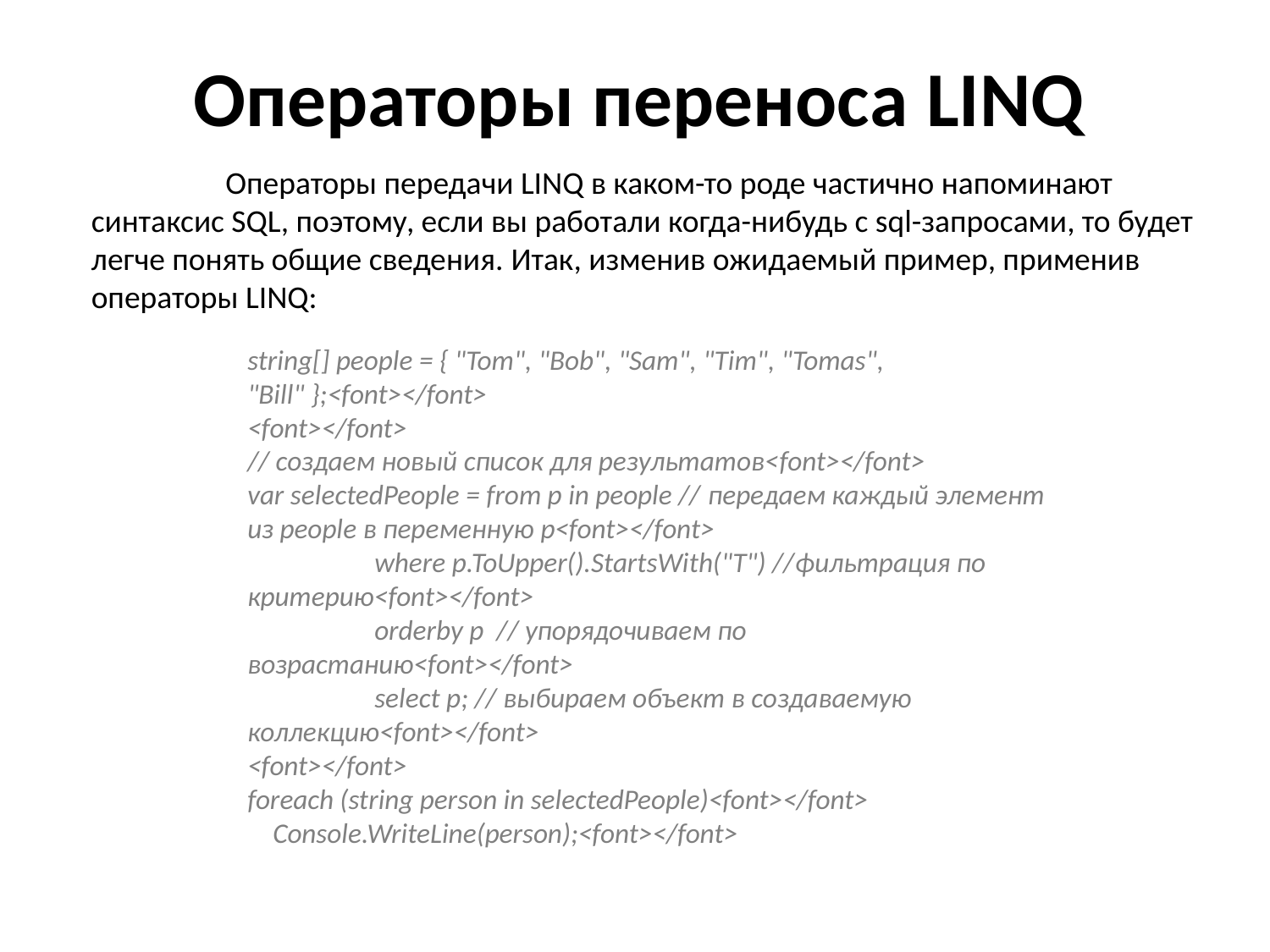

# Операторы переноса LINQ
	 Операторы передачи LINQ в каком-то роде частично напоминают синтаксис SQL, поэтому, если вы работали когда-нибудь с sql-запросами, то будет легче понять общие сведения. Итак, изменив ожидаемый пример, применив операторы LINQ:
string[] people = { "Tom", "Bob", "Sam", "Tim", "Tomas", "Bill" };<font></font>
<font></font>
// создаем новый список для результатов<font></font>
var selectedPeople = from p in people // передаем каждый элемент из people в переменную p<font></font>
                    where p.ToUpper().StartsWith("T") //фильтрация по критерию<font></font>
                    orderby p  // упорядочиваем по возрастанию<font></font>
                    select p; // выбираем объект в создаваемую коллекцию<font></font>
<font></font>
foreach (string person in selectedPeople)<font></font>
    Console.WriteLine(person);<font></font>